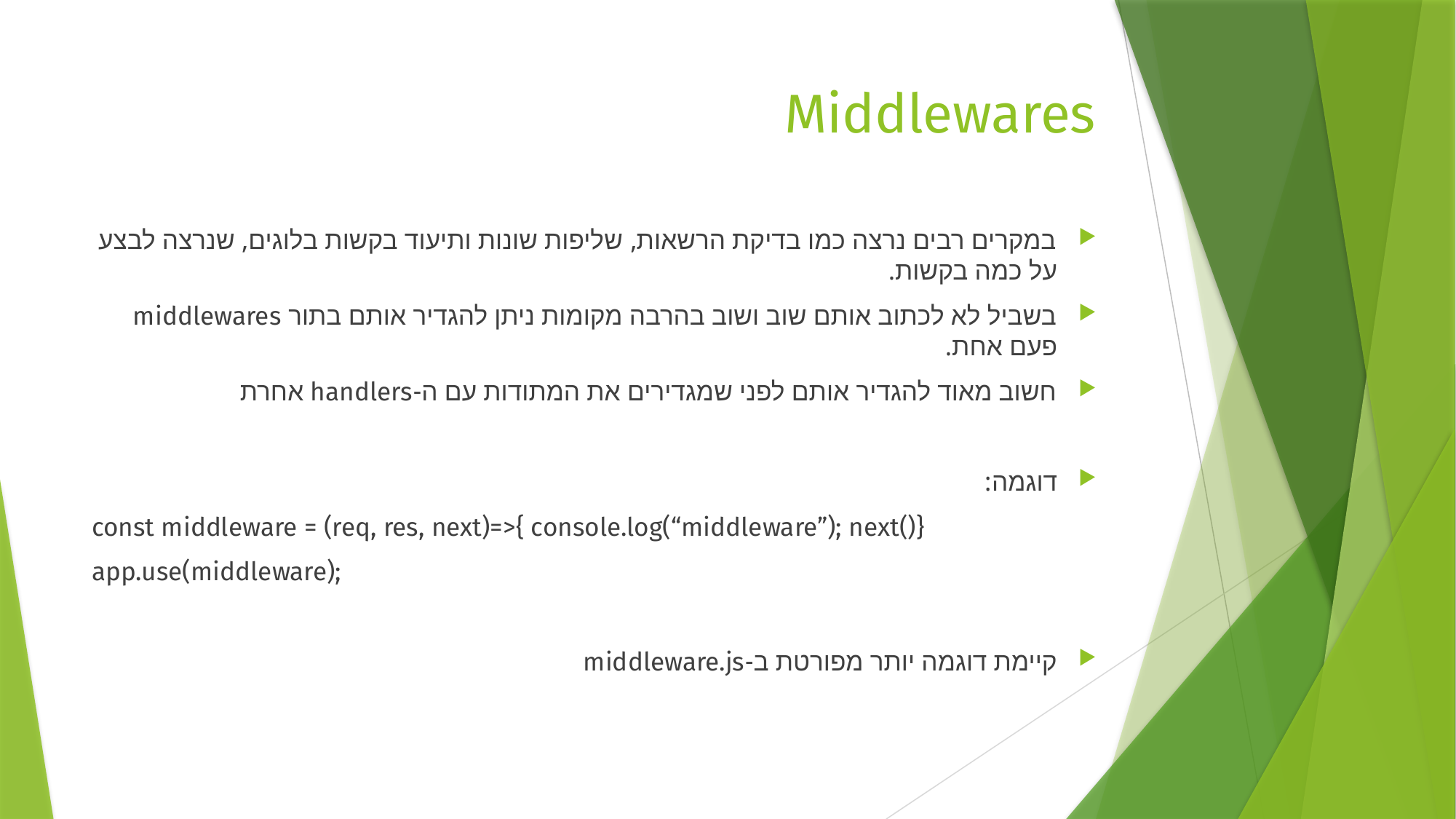

# Middlewares
במקרים רבים נרצה כמו בדיקת הרשאות, שליפות שונות ותיעוד בקשות בלוגים, שנרצה לבצע על כמה בקשות.
בשביל לא לכתוב אותם שוב ושוב בהרבה מקומות ניתן להגדיר אותם בתור middlewares פעם אחת.
חשוב מאוד להגדיר אותם לפני שמגדירים את המתודות עם ה-handlers אחרת

דוגמה:
const middleware = (req, res, next)=>{ console.log(“middleware”); next()}
app.use(middleware);

קיימת דוגמה יותר מפורטת ב-middleware.js